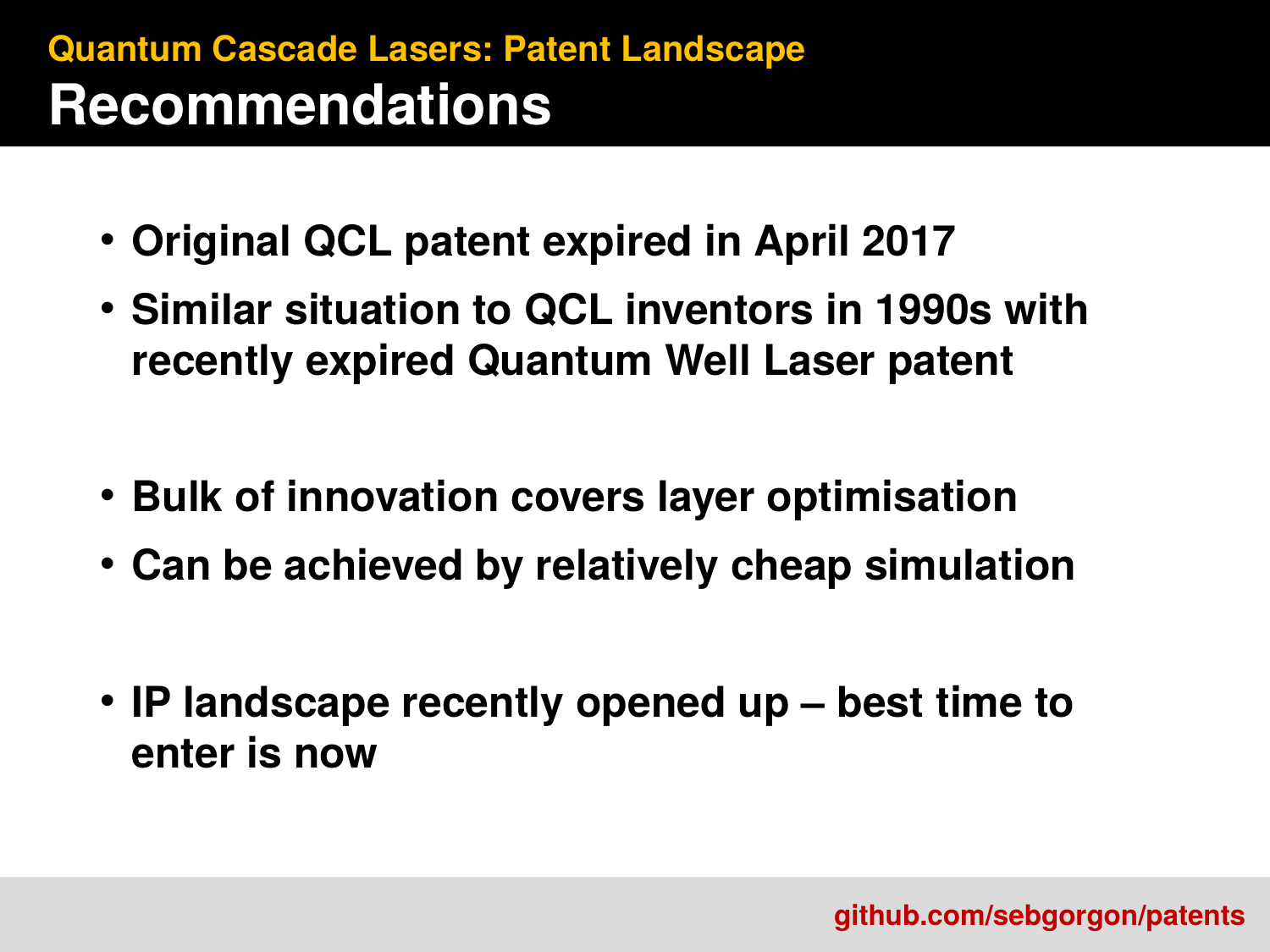

Quantum Cascade Lasers: Patent Landscape
Recommendations

Original QCL patent expired in April 2017
Similar situation to QCL inventors in 1990s with recently expired Quantum Well Laser patent

Bulk of innovation covers layer optimisation
Can be achieved by relatively cheap simulation

IP landscape recently opened up – best time to enter is now

github.com/sebgorgon/patents